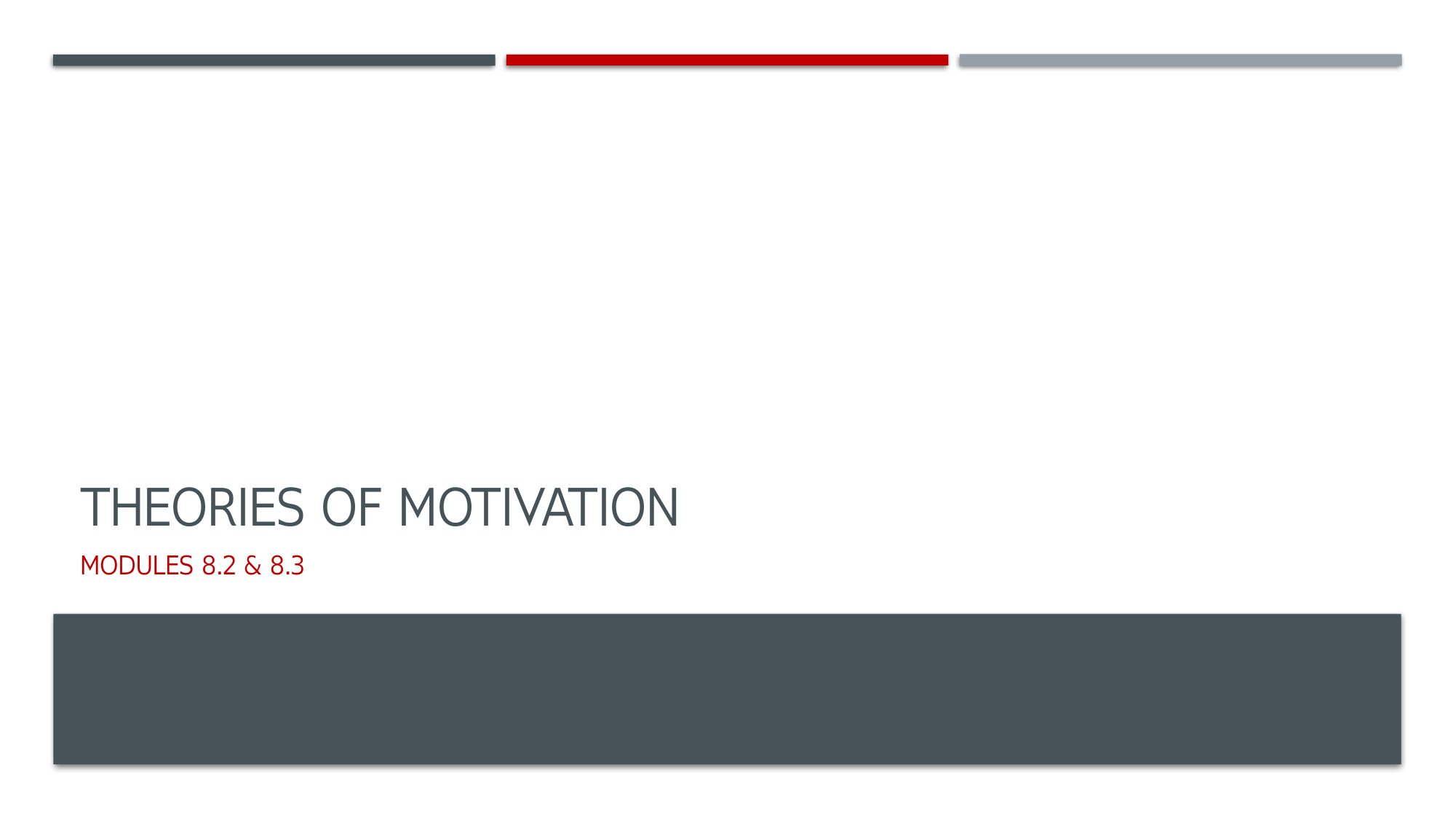

# Theories of Motivation
Modules 8.2 & 8.3